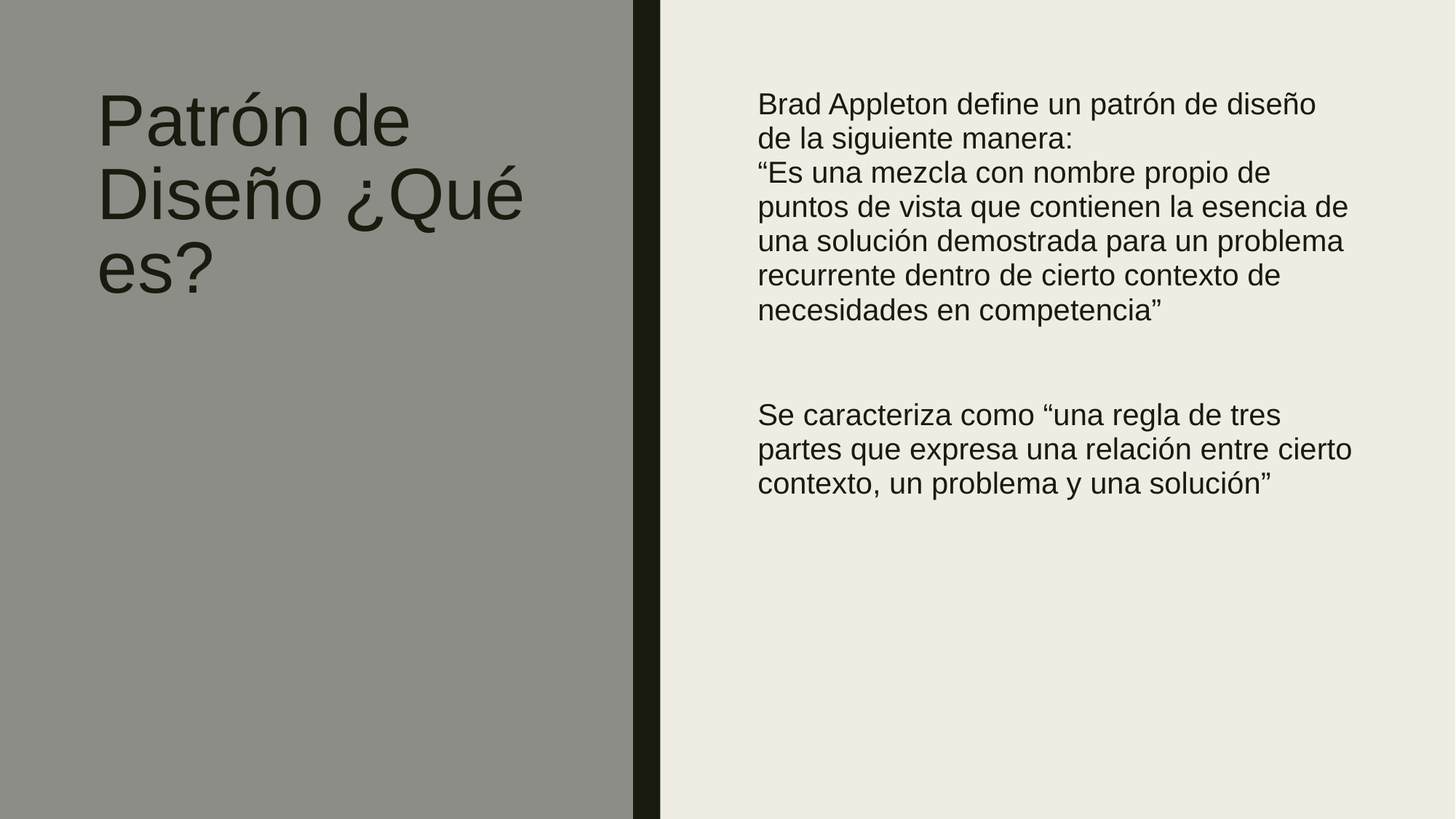

# Patrón de Diseño ¿Qué es?
Brad Appleton define un patrón de diseño de la siguiente manera:
“Es una mezcla con nombre propio de puntos de vista que contienen la esencia de una solución demostrada para un problema recurrente dentro de cierto contexto de necesidades en competencia”

Se caracteriza como “una regla de tres partes que expresa una relación entre cierto contexto, un problema y una solución”